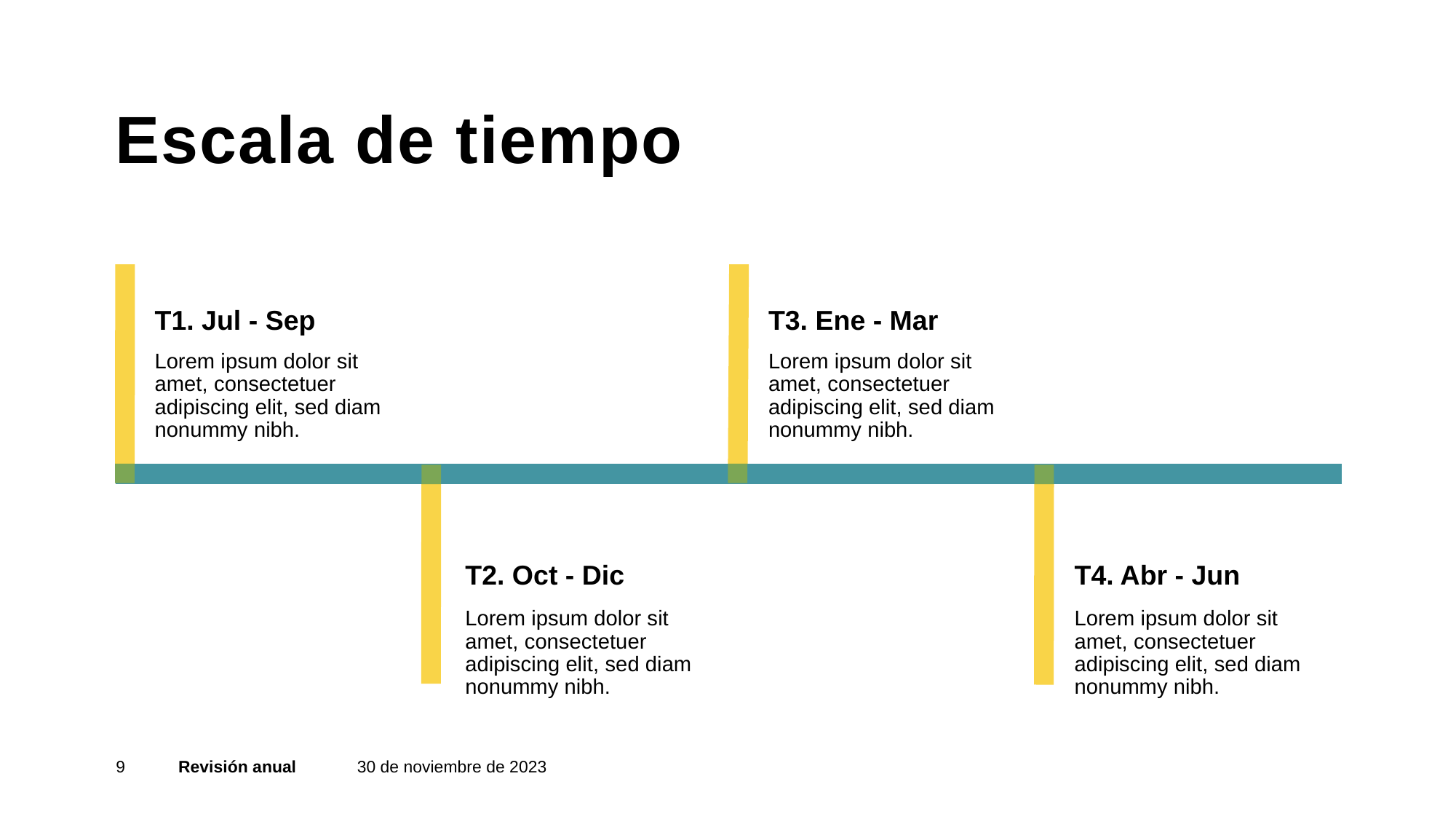

# Escala de tiempo
T1. Jul - Sep
T3. Ene - Mar
Lorem ipsum dolor sit amet, consectetuer adipiscing elit, sed diam nonummy nibh.

Lorem ipsum dolor sit amet, consectetuer adipiscing elit, sed diam nonummy nibh.

T2. Oct - Dic
T4. Abr - Jun
Lorem ipsum dolor sit amet, consectetuer adipiscing elit, sed diam nonummy nibh.

Lorem ipsum dolor sit amet, consectetuer adipiscing elit, sed diam nonummy nibh.

9
Revisión anual
30 de noviembre de 2023